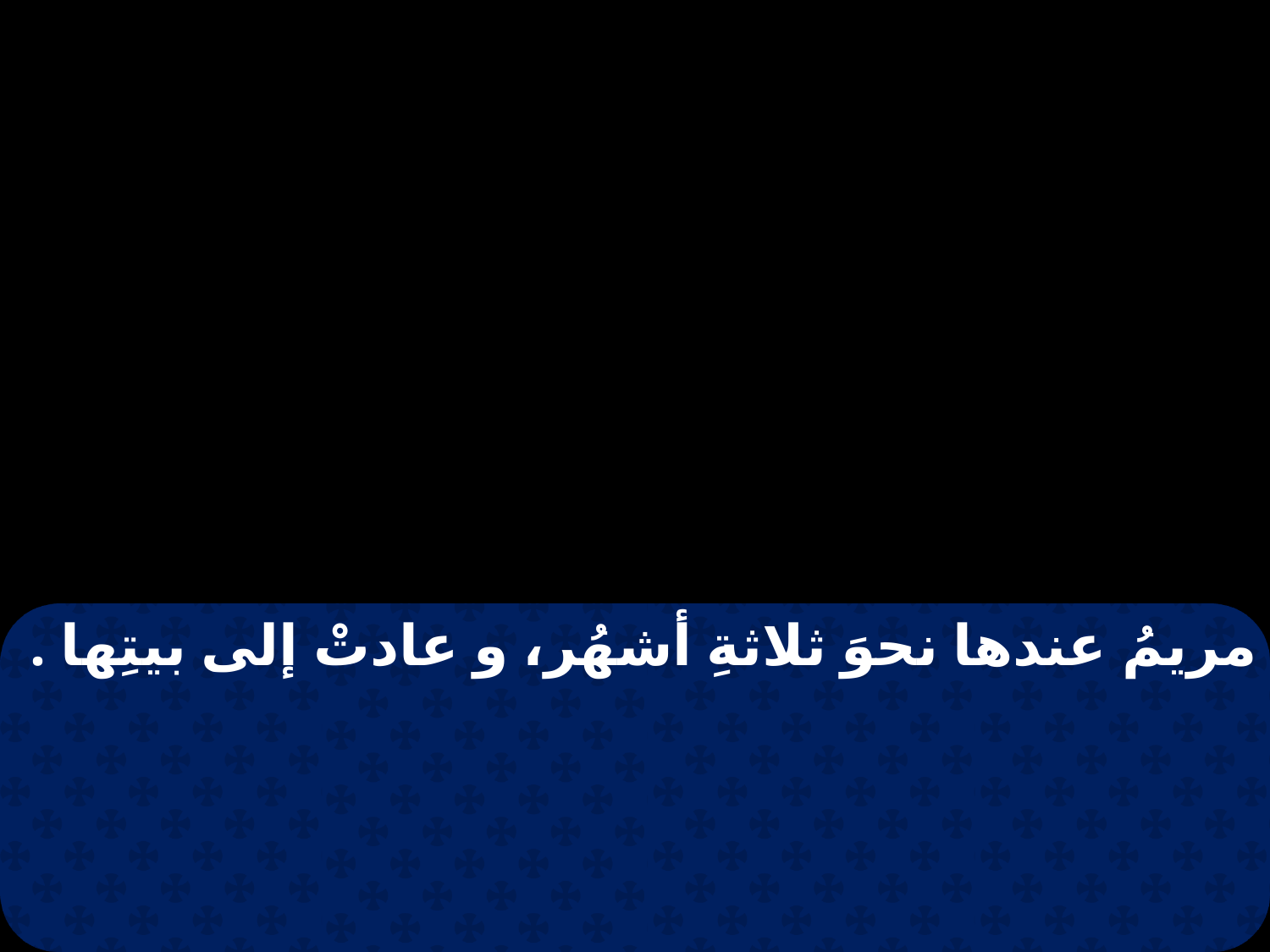

مريمُ عندها نحوَ ثلاثةِ أشهُر، و عادتْ إلى بيتِها .